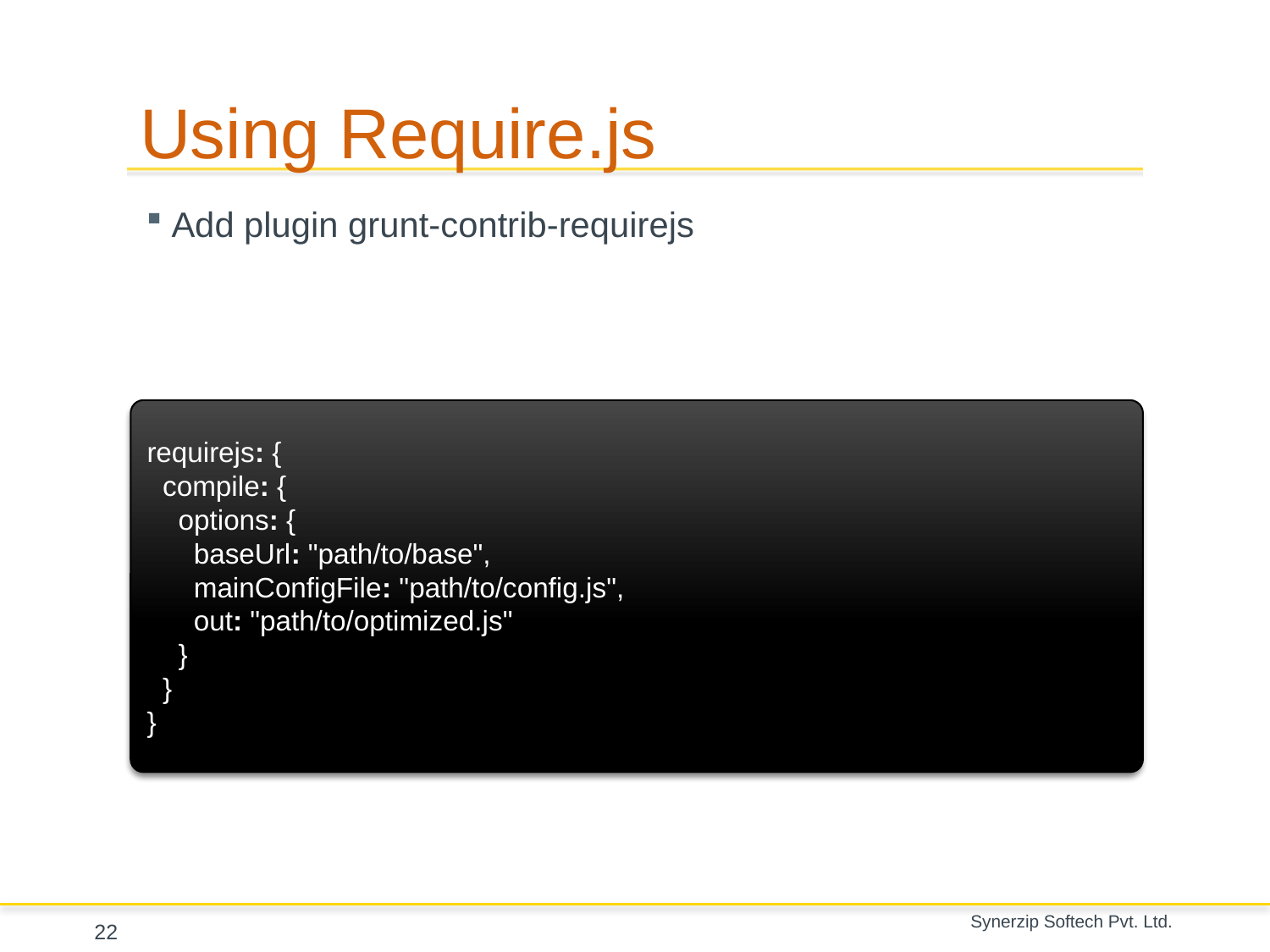

# Using Require.js
Add plugin grunt-contrib-requirejs
requirejs: {
  compile: {
    options: {
      baseUrl: "path/to/base",
      mainConfigFile: "path/to/config.js",
      out: "path/to/optimized.js"
    }
  }
}
22
Synerzip Softech Pvt. Ltd.